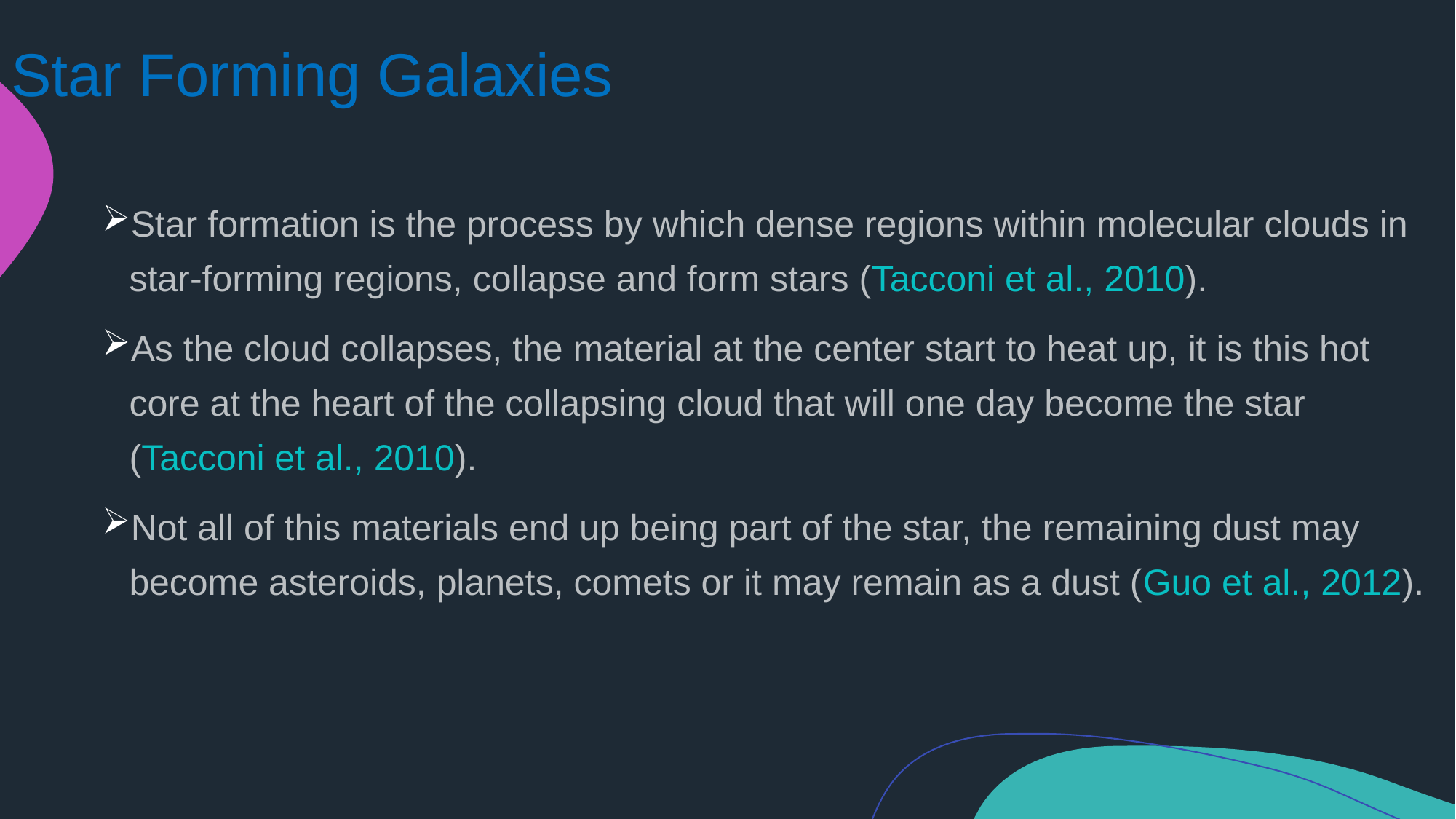

# Star Forming Galaxies
Star formation is the process by which dense regions within molecular clouds in star-forming regions, collapse and form stars (Tacconi et al., 2010).
As the cloud collapses, the material at the center start to heat up, it is this hot core at the heart of the collapsing cloud that will one day become the star (Tacconi et al., 2010).
Not all of this materials end up being part of the star, the remaining dust may become asteroids, planets, comets or it may remain as a dust (Guo et al., 2012).